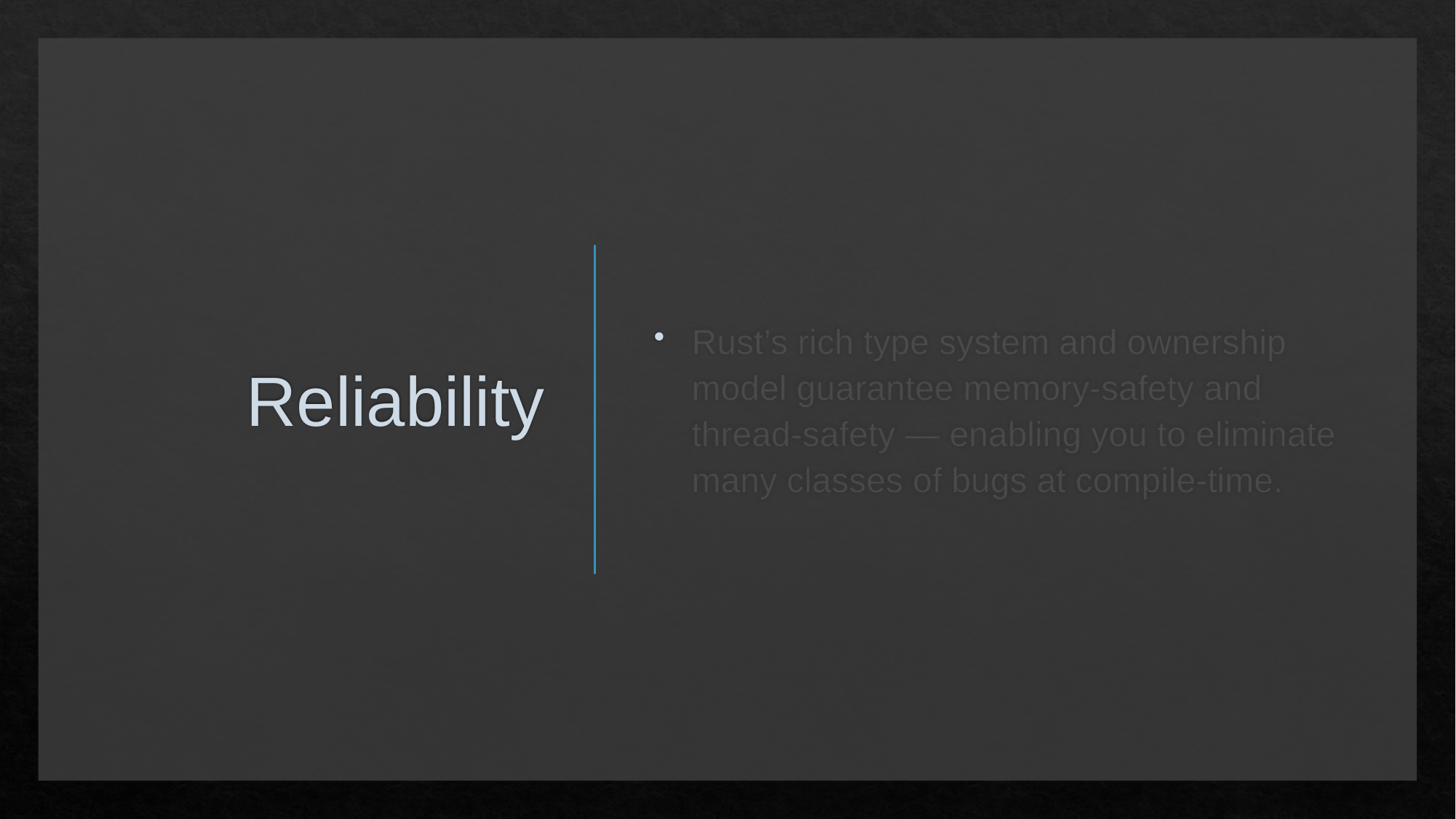

# Reliability
Rust’s rich type system and ownership model guarantee memory-safety and thread-safety — enabling you to eliminate many classes of bugs at compile-time.